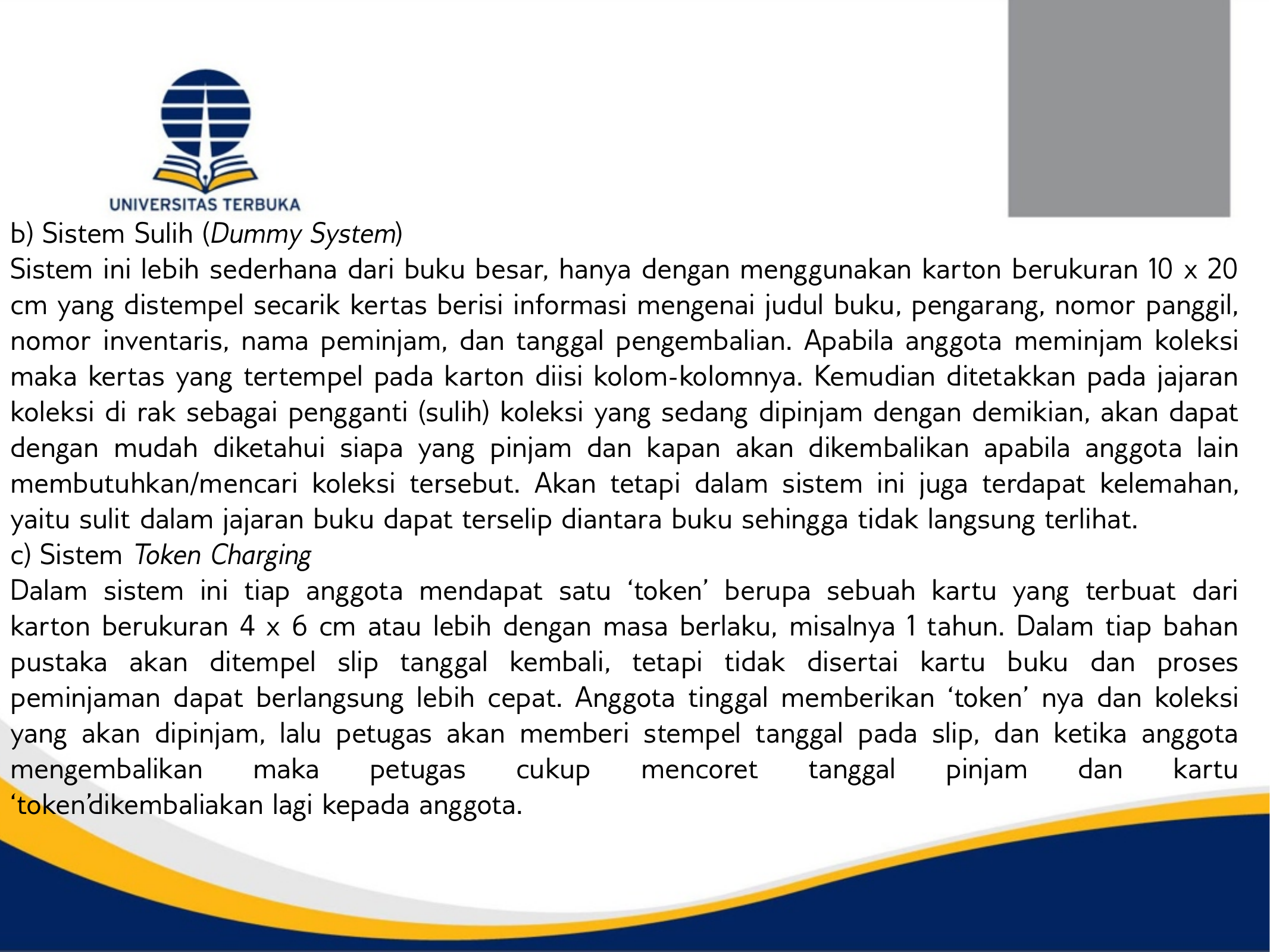

b) Sistem Sulih (Dummy System)
Sistem ini lebih sederhana dari buku besar, hanya dengan menggunakan karton berukuran 10 x 20 cm yang distempel secarik kertas berisi informasi mengenai judul buku, pengarang, nomor panggil, nomor inventaris, nama peminjam, dan tanggal pengembalian. Apabila anggota meminjam koleksi maka kertas yang tertempel pada karton diisi kolom-kolomnya. Kemudian ditetakkan pada jajaran koleksi di rak sebagai pengganti (sulih) koleksi yang sedang dipinjam dengan demikian, akan dapat dengan mudah diketahui siapa yang pinjam dan kapan akan dikembalikan apabila anggota lain membutuhkan/mencari koleksi tersebut. Akan tetapi dalam sistem ini juga terdapat kelemahan, yaitu sulit dalam jajaran buku dapat terselip diantara buku sehingga tidak langsung terlihat.
c) Sistem Token Charging
Dalam sistem ini tiap anggota mendapat satu ‘token’ berupa sebuah kartu yang terbuat dari karton berukuran 4 x 6 cm atau lebih dengan masa berlaku, misalnya 1 tahun. Dalam tiap bahan pustaka akan ditempel slip tanggal kembali, tetapi tidak disertai kartu buku dan proses peminjaman dapat berlangsung lebih cepat. Anggota tinggal memberikan ‘token’ nya dan koleksi yang akan dipinjam, lalu petugas akan memberi stempel tanggal pada slip, dan ketika anggota mengembalikan maka petugas cukup mencoret tanggal pinjam dan kartu
‘token’dikembaliakan lagi kepada anggota.